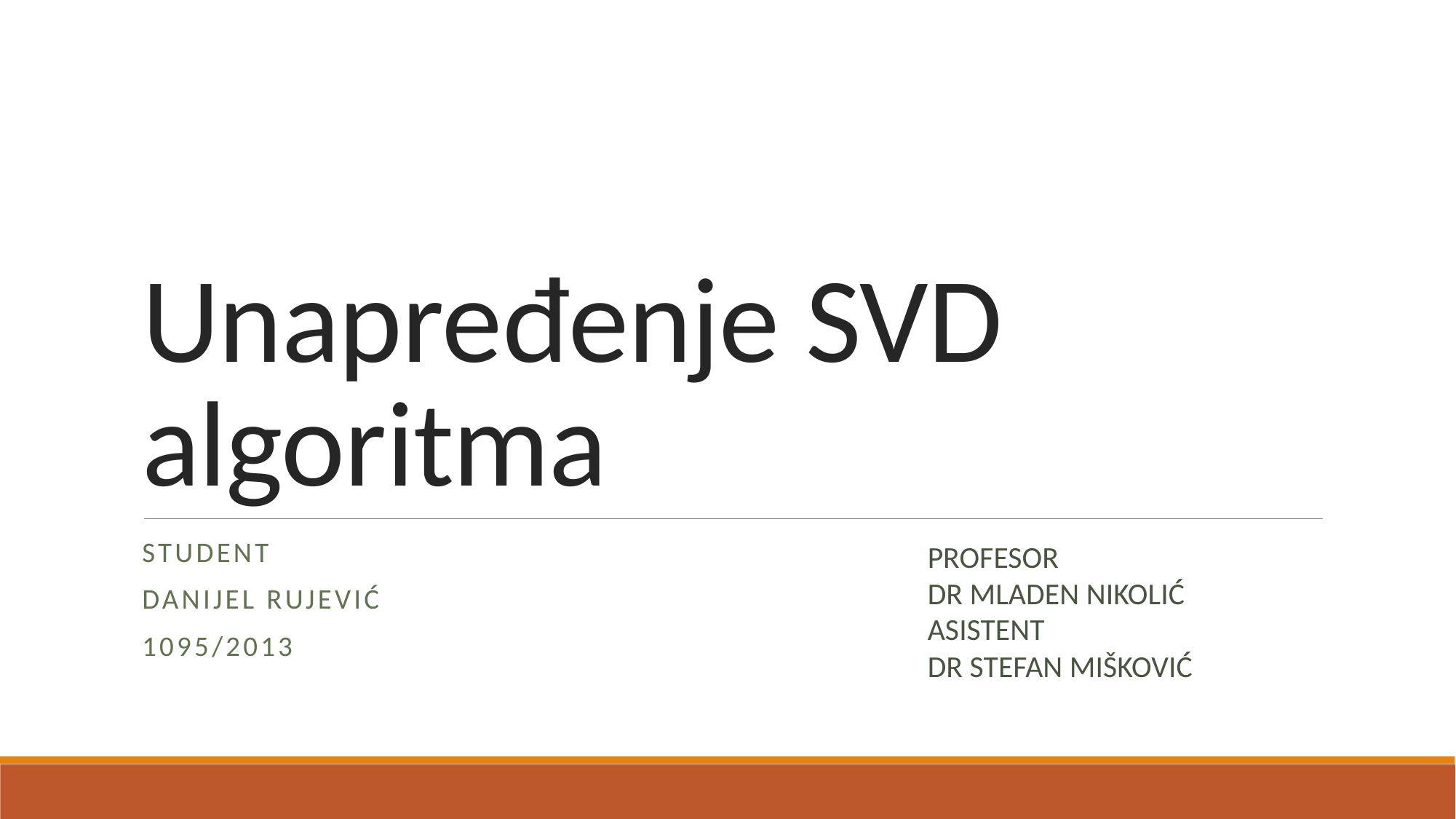

# Unapređenje SVD algoritma
Student
Danijel Rujević
1095/2013
PROFESOR
DR MLADEN NIKOLIĆ
ASISTENT
DR STEFAN MIŠKOVIĆ